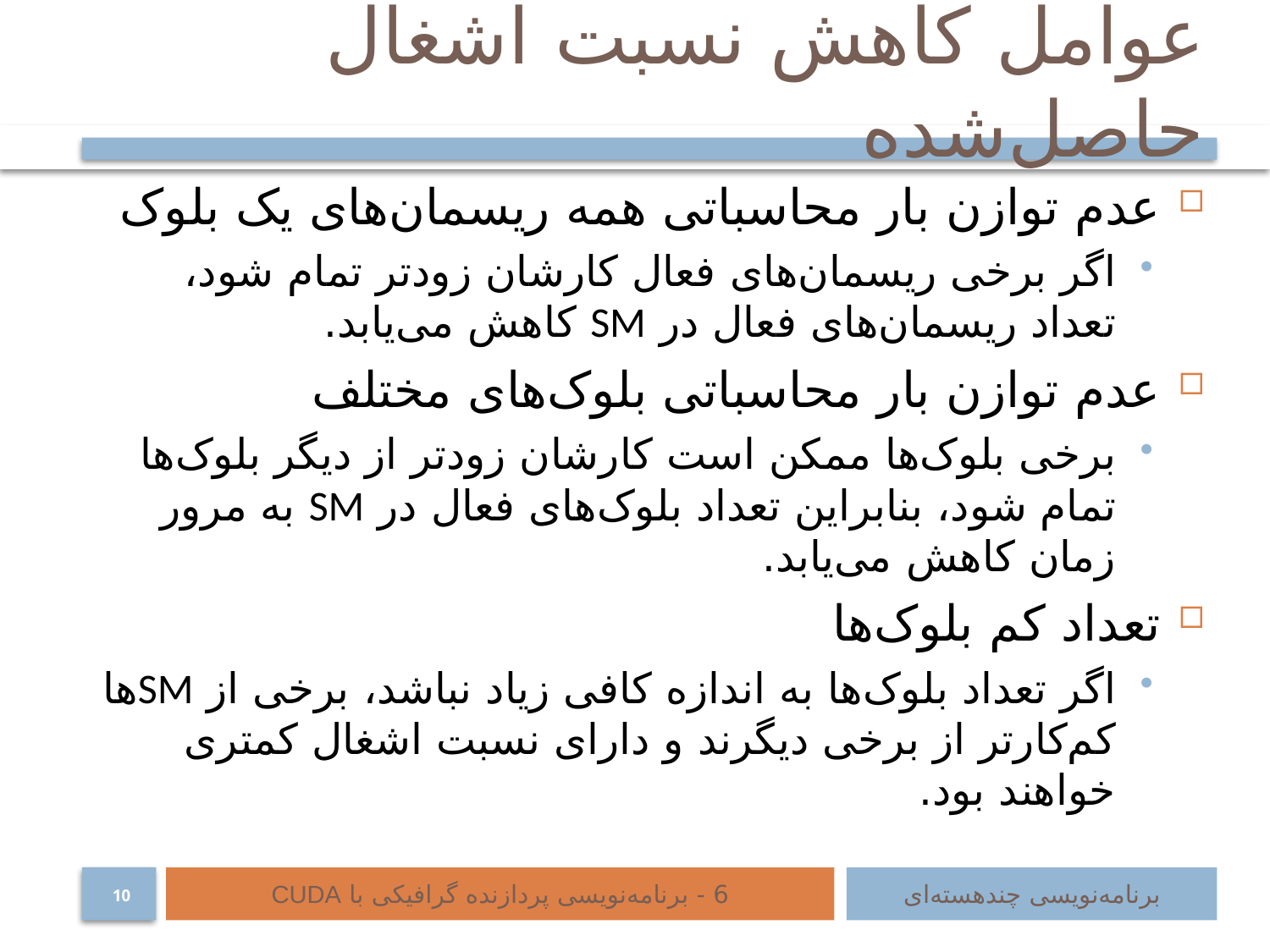

# عوامل کاهش نسبت اشغال حاصل‌شده
عدم توازن بار محاسباتی همه ریسمان‌های یک بلوک
اگر برخی ریسمان‌های فعال کارشان زودتر تمام شود، تعداد ریسمان‌های فعال در SM کاهش می‌یابد.
عدم توازن بار محاسباتی بلوک‌های مختلف
برخی بلوک‌ها ممکن است کارشان زودتر از دیگر بلوک‌ها تمام شود، بنابراین تعداد بلوک‌های فعال در SM به مرور زمان کاهش می‌یابد.
تعداد کم بلوک‌ها
اگر تعداد بلوک‌ها به اندازه کافی زیاد نباشد، برخی از SMها کم‌کارتر از برخی دیگرند و دارای نسبت اشغال کمتری خواهند بود.

6 - برنامه‌نویسی پردازنده گرافیکی با CUDA
برنامه‌نویسی چند‌هسته‌ای
10